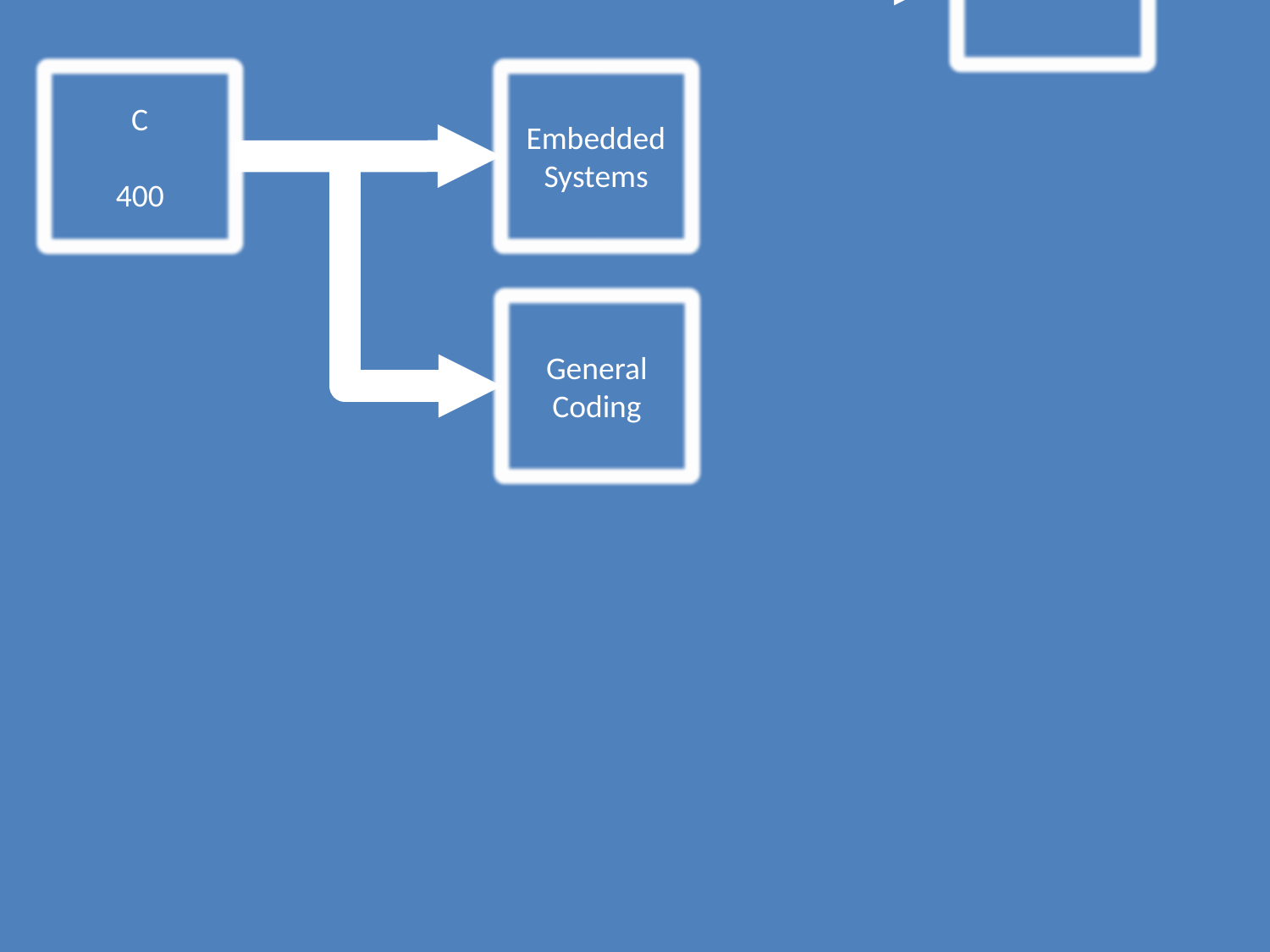

Assembler

250
Single IC
PIC16F84A
M68HC11
Embedded Systems
C

400
General Coding